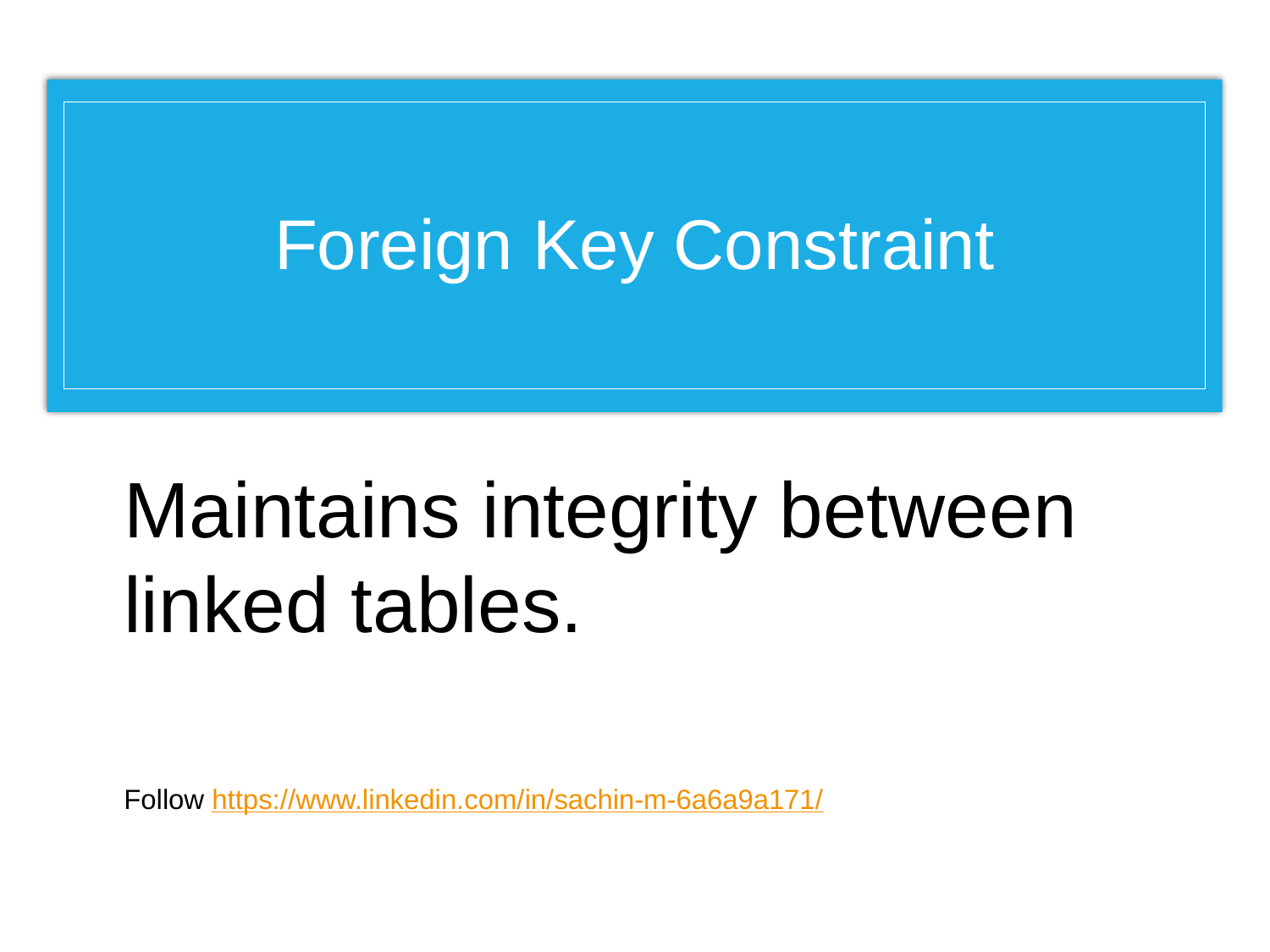

# Foreign Key Constraint
Maintains integrity between linked tables.
Follow https://www.linkedin.com/in/sachin-m-6a6a9a171/